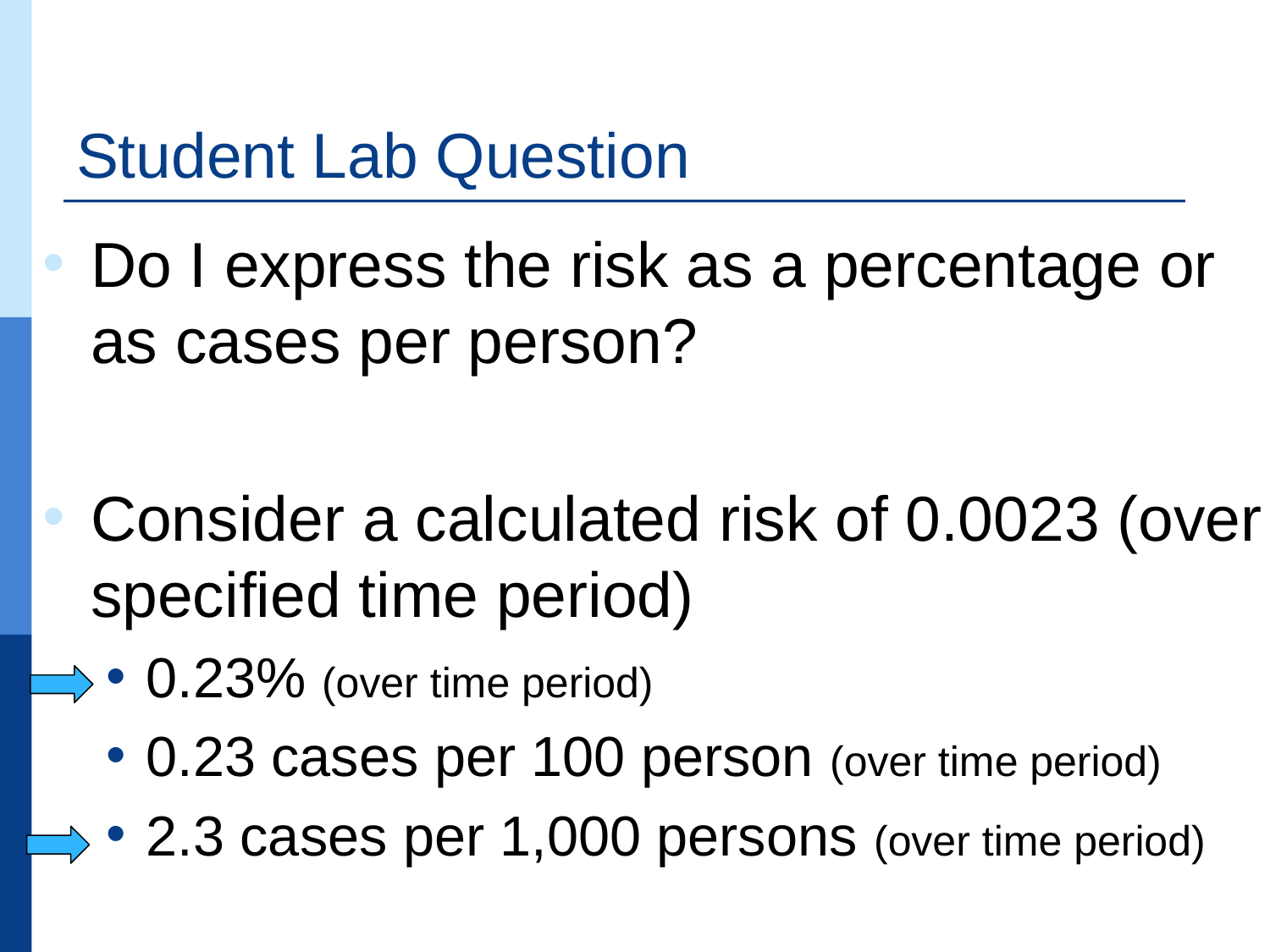

# Student Lab Question
Do I express the risk as a percentage or as cases per person?

Consider a calculated risk of 0.0023 (over specified time period)
0.23% (over time period)
0.23 cases per 100 person (over time period)
2.3 cases per 1,000 persons (over time period)